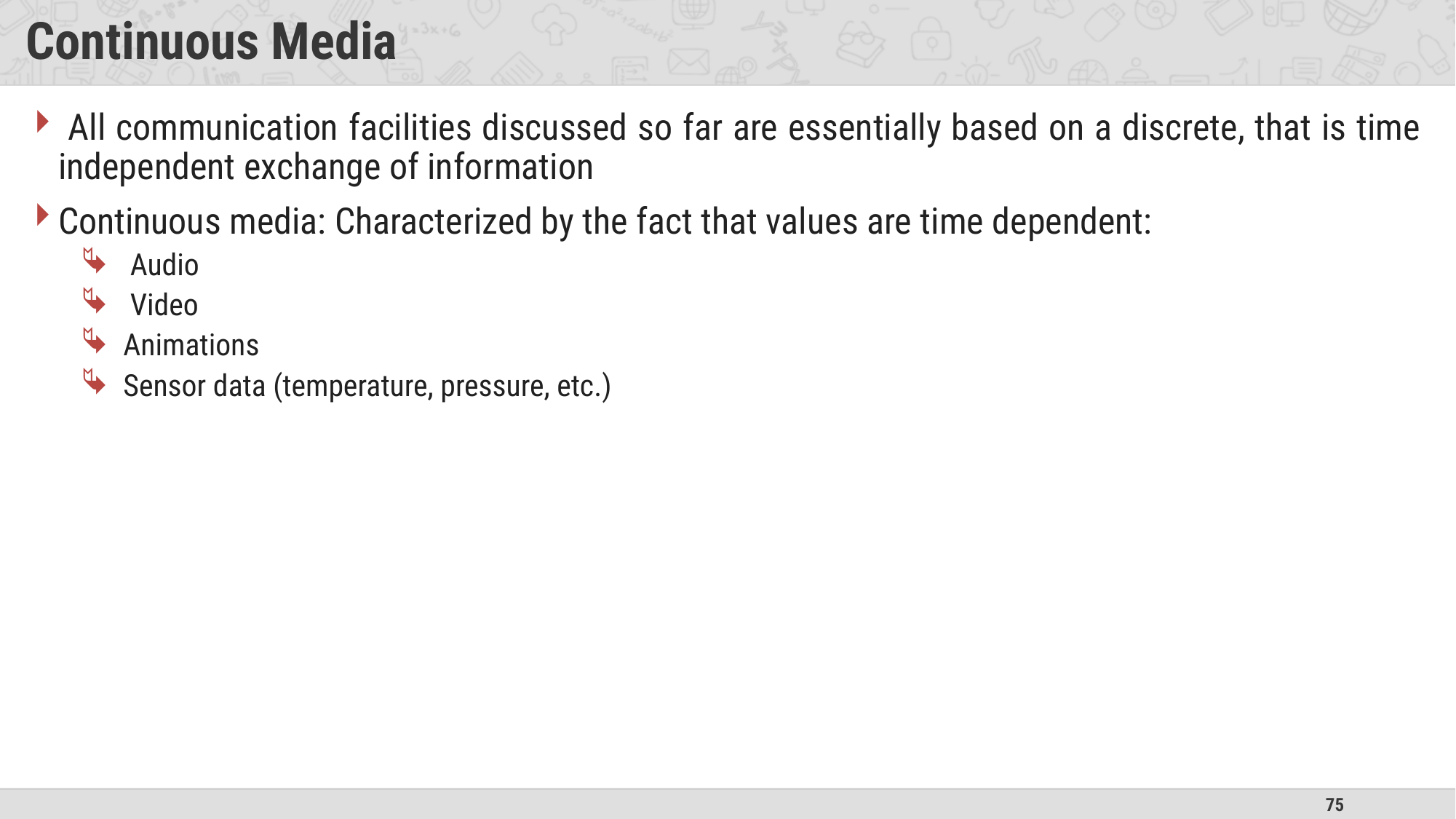

# Continuous Media
 All communication facilities discussed so far are essentially based on a discrete, that is time independent exchange of information
Continuous media: Characterized by the fact that values are time dependent:
 Audio
 Video
Animations
Sensor data (temperature, pressure, etc.)